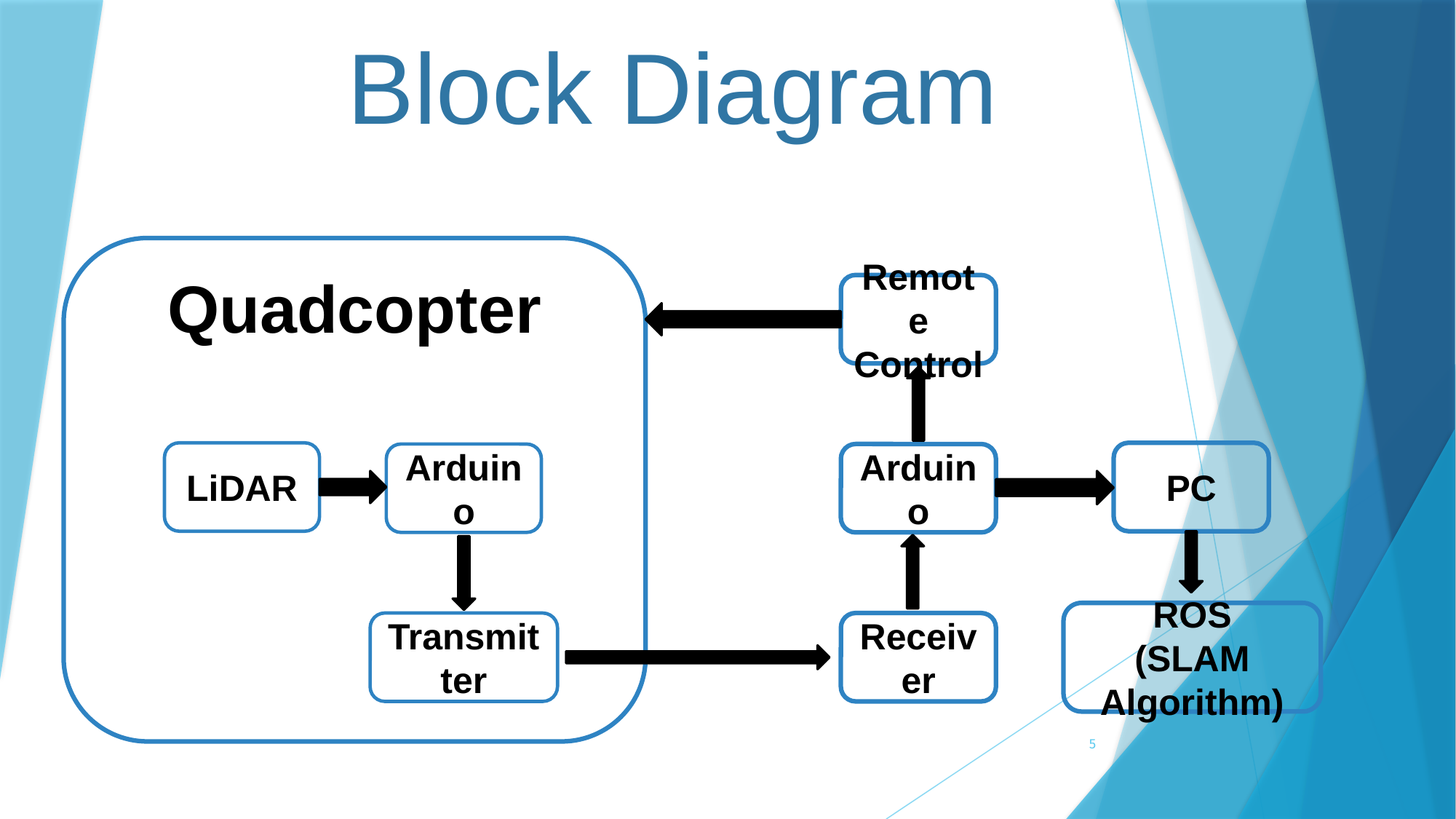

# Block Diagram
Quadcopter
Remote Control

LiDAR
PC
Arduino
Arduino

ROS
(SLAM Algorithm)
Receiver
Transmitter

5